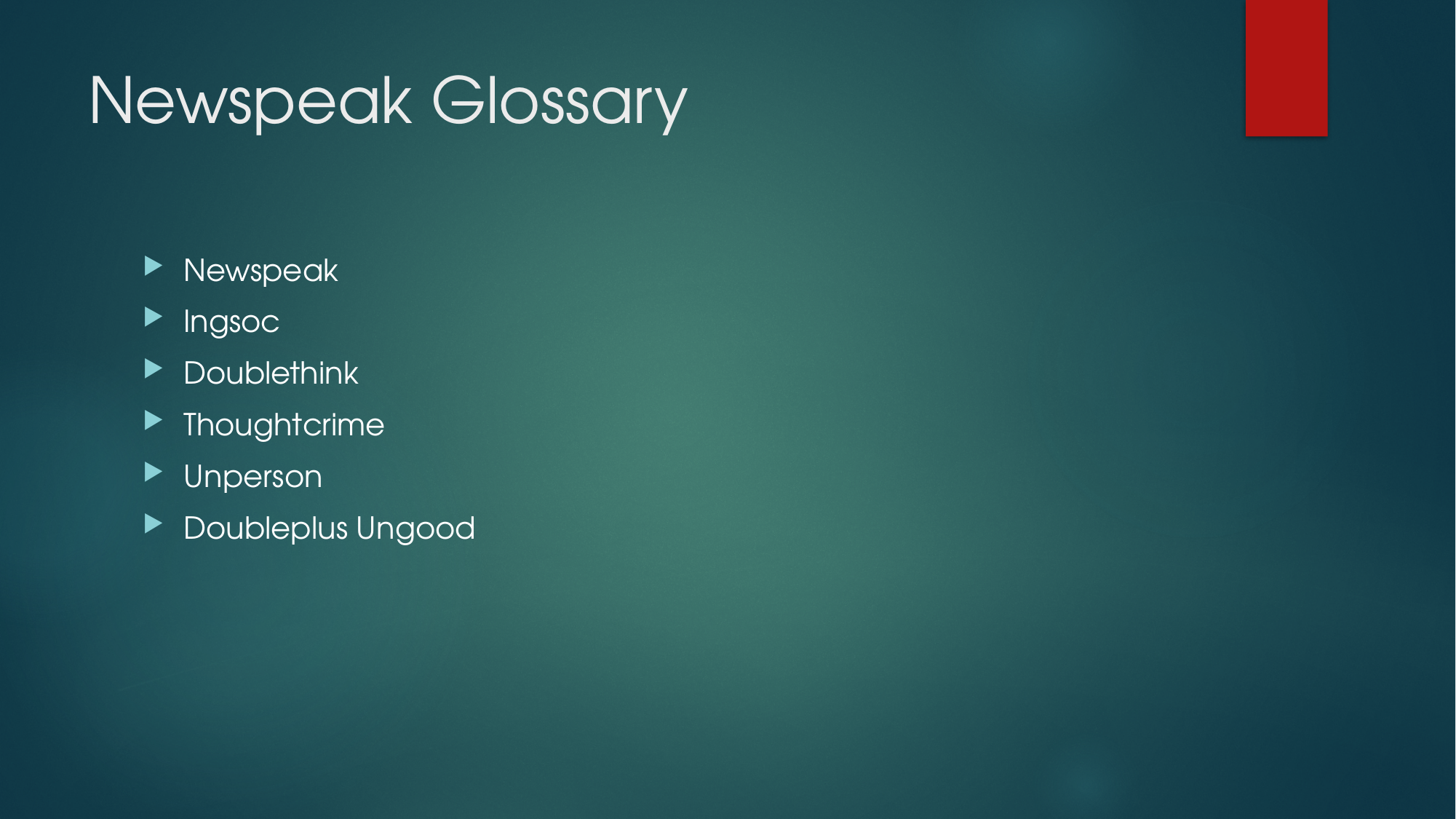

# Newspeak Glossary
Newspeak
Ingsoc
Doublethink
Thoughtcrime
Unperson
Doubleplus Ungood